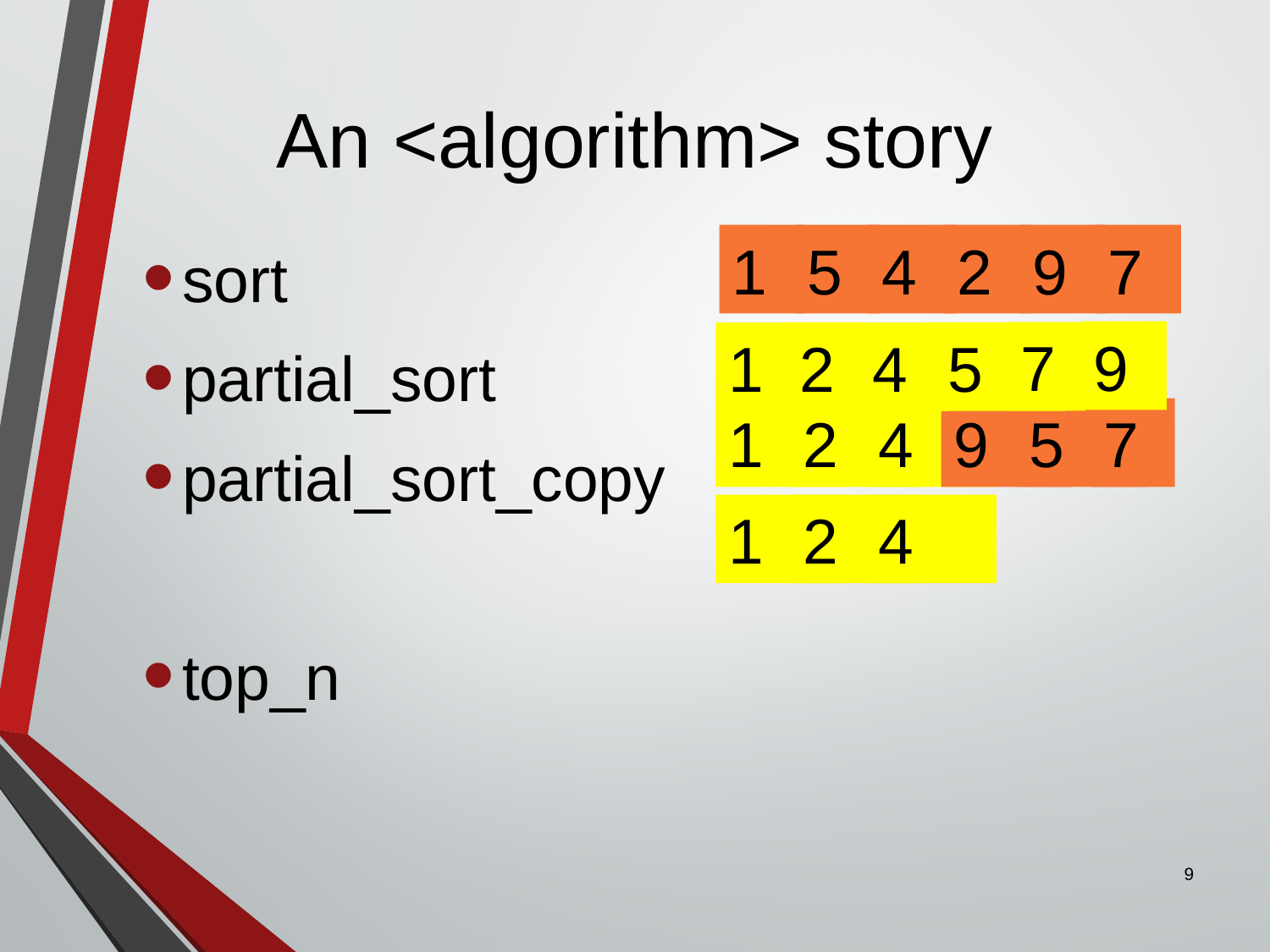

# An <algorithm> story
sort
partial_sort
partial_sort_copy

top_n
1
5
4
2
9
7
9
7
5
2
1
4
1
2
4
9
5
7
1
2
4
9